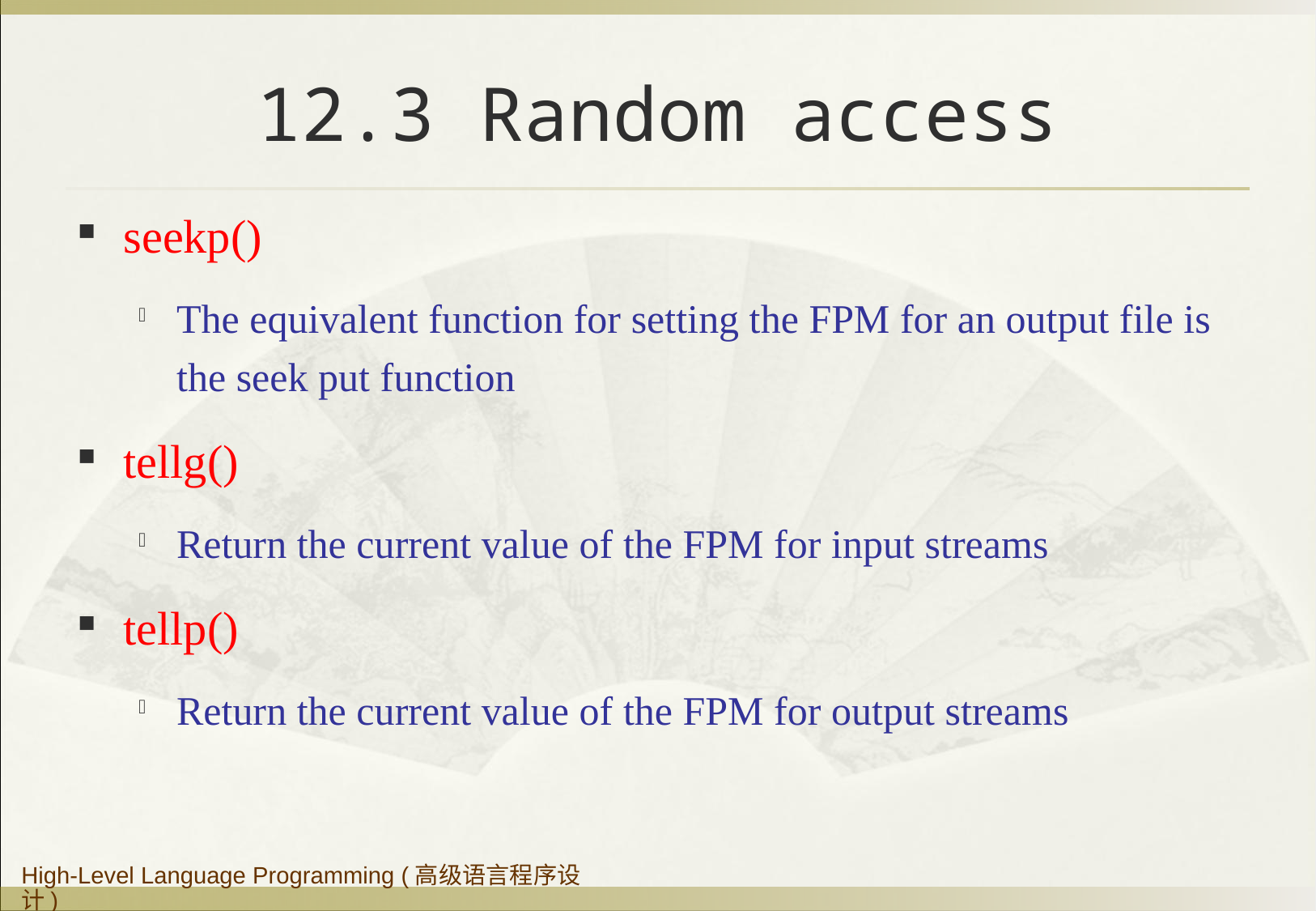

# 12.3 Random access
seekp()
The equivalent function for setting the FPM for an output file is the seek put function
tellg()
Return the current value of the FPM for input streams
tellp()
Return the current value of the FPM for output streams